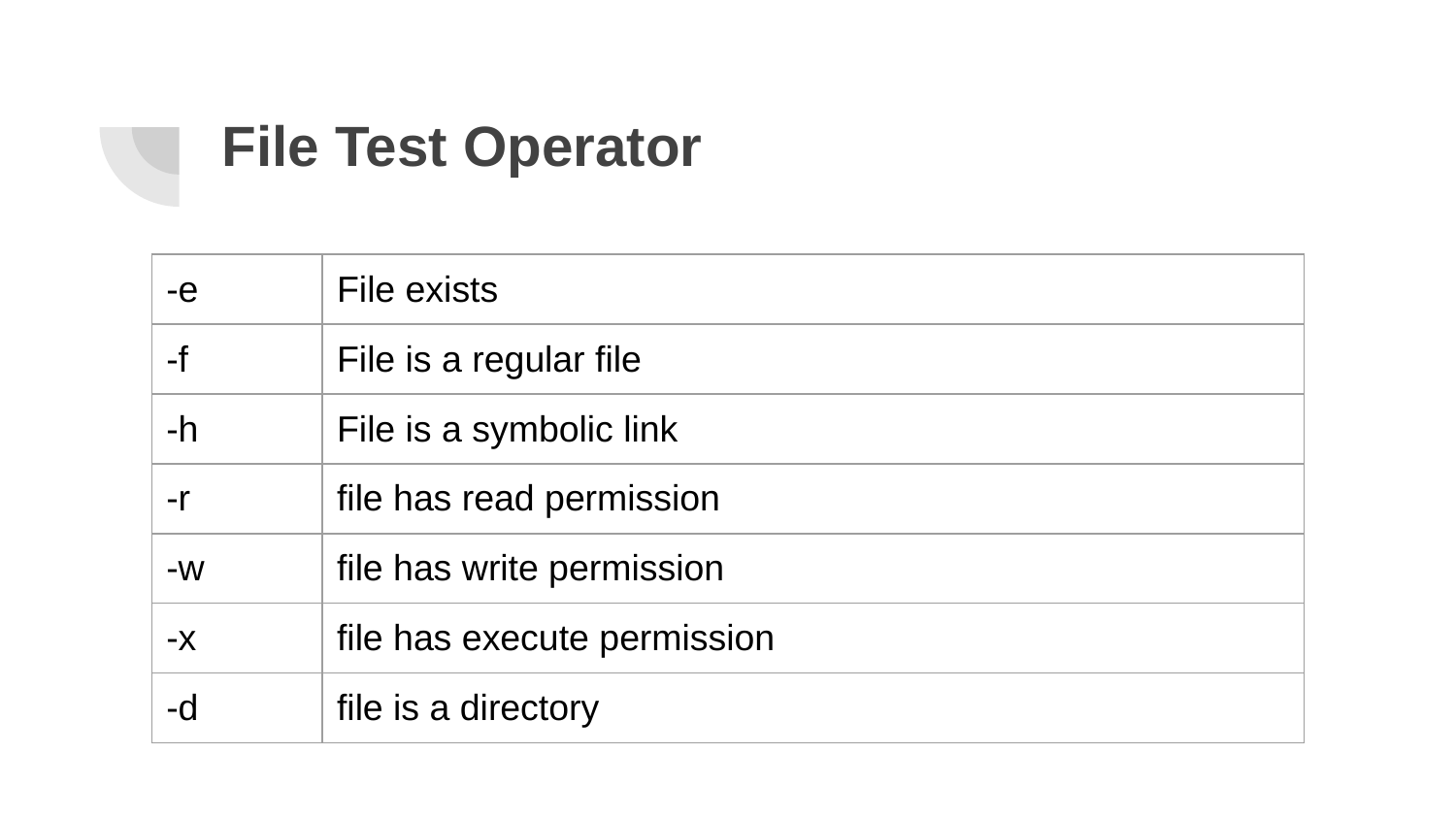

# File Test Operator
| -e | File exists |
| --- | --- |
| -f | File is a regular file |
| -h | File is a symbolic link |
| -r | file has read permission |
| -w | file has write permission |
| -x | file has execute permission |
| -d | file is a directory |